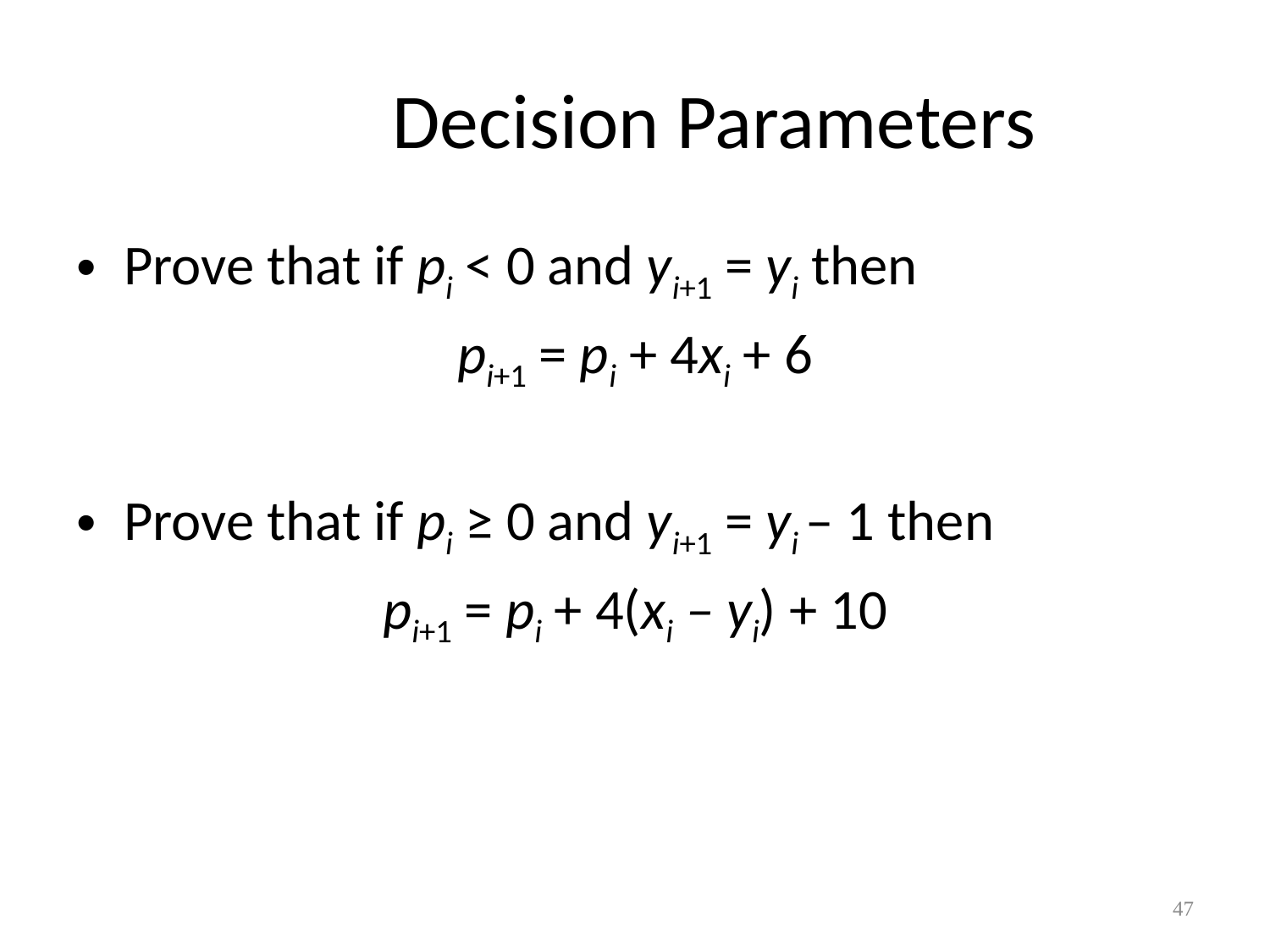

# Decision Parameters
Prove that if pi < 0 and yi+1 = yi then
pi+1 = pi + 4xi + 6

Prove that if pi ≥ 0 and yi+1 = yi – 1 then
pi+1 = pi + 4(xi – yi) + 10

47